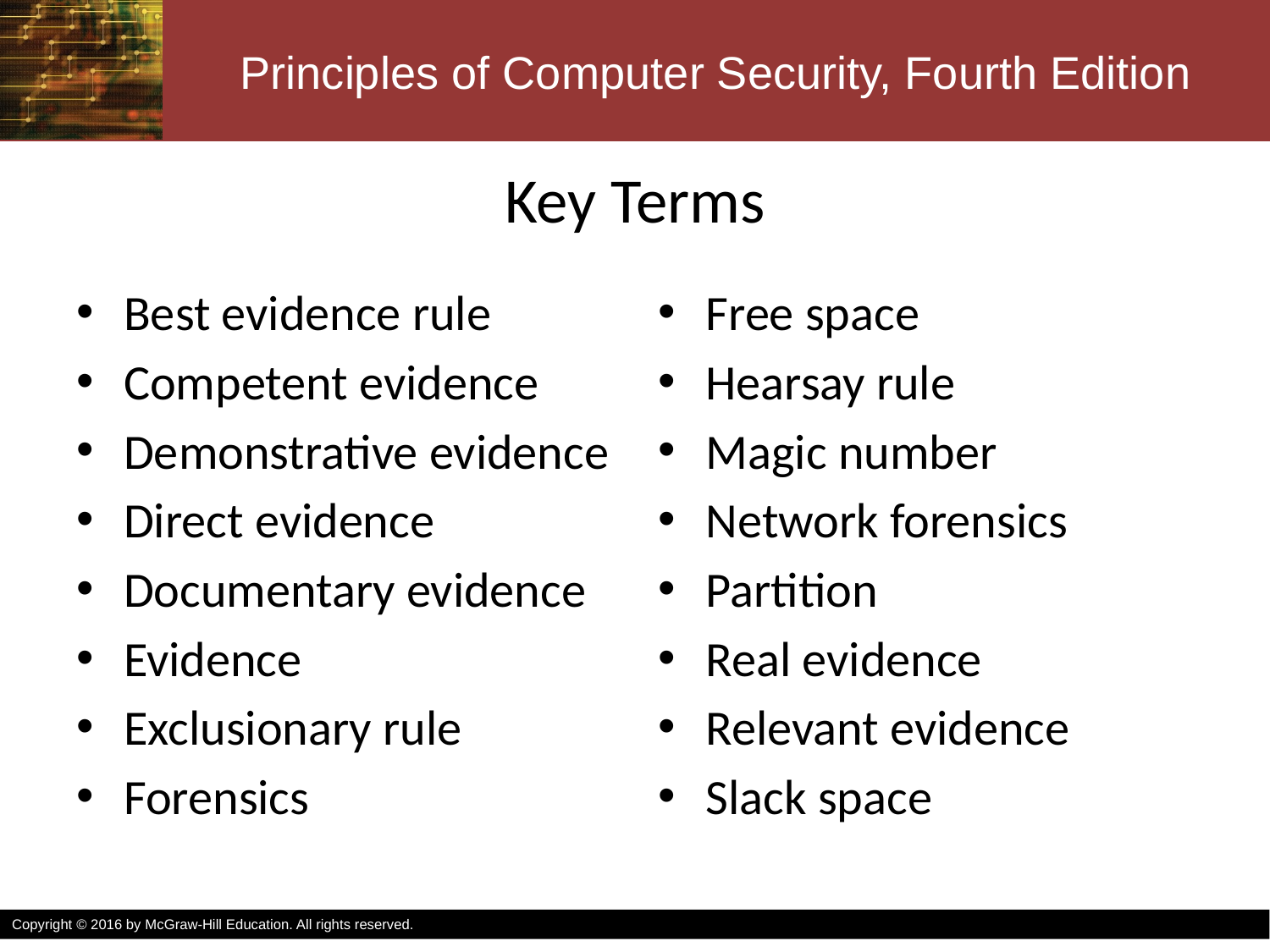

# Key Terms
Best evidence rule
Competent evidence
Demonstrative evidence
Direct evidence
Documentary evidence
Evidence
Exclusionary rule
Forensics
Free space
Hearsay rule
Magic number
Network forensics
Partition
Real evidence
Relevant evidence
Slack space